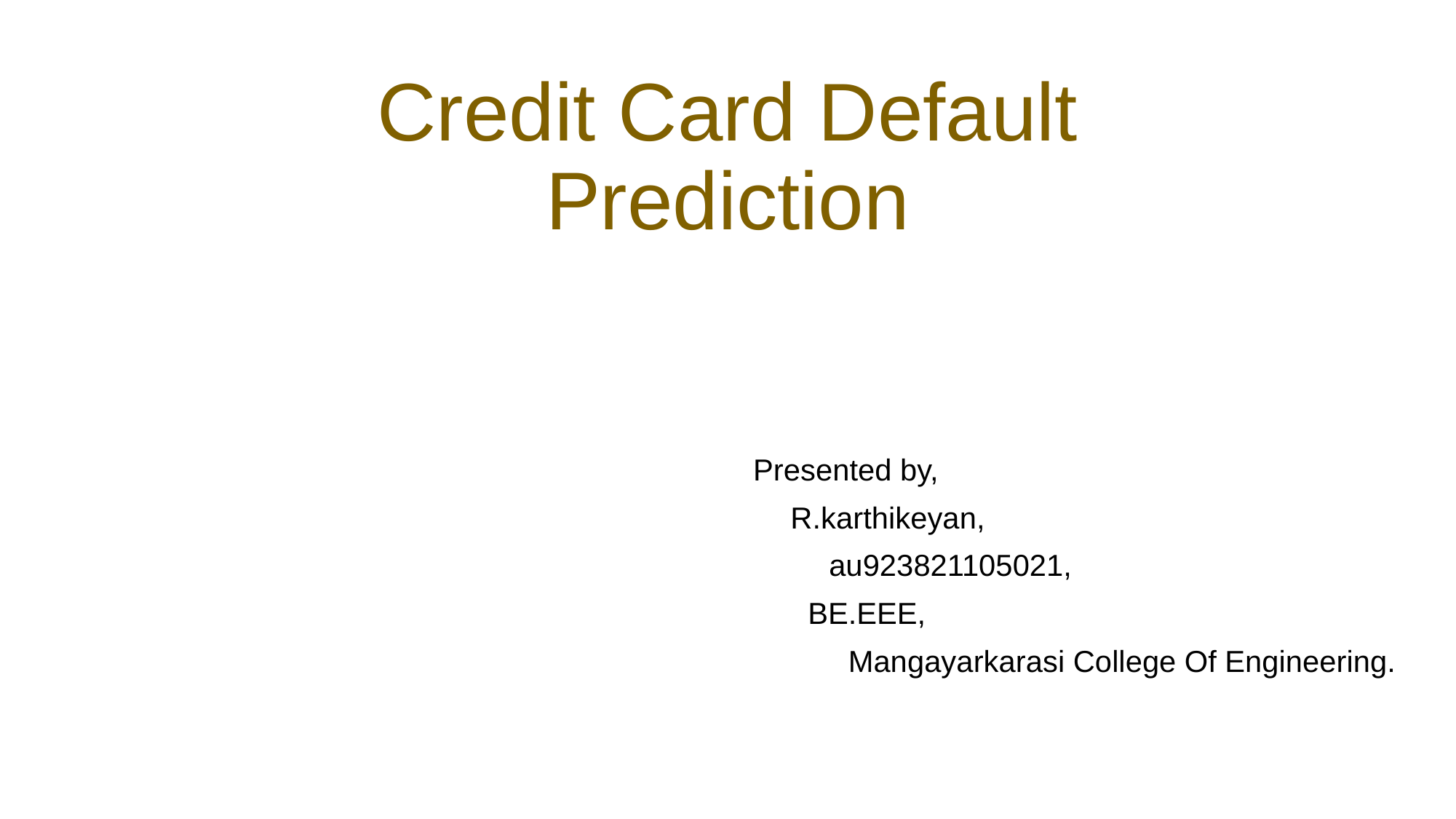

# Credit Card Default Prediction
Presented by,
          R.karthikeyan,
                         au923821105021,
     BE.EEE,
                                                                  Mangayarkarasi College Of Engineering.